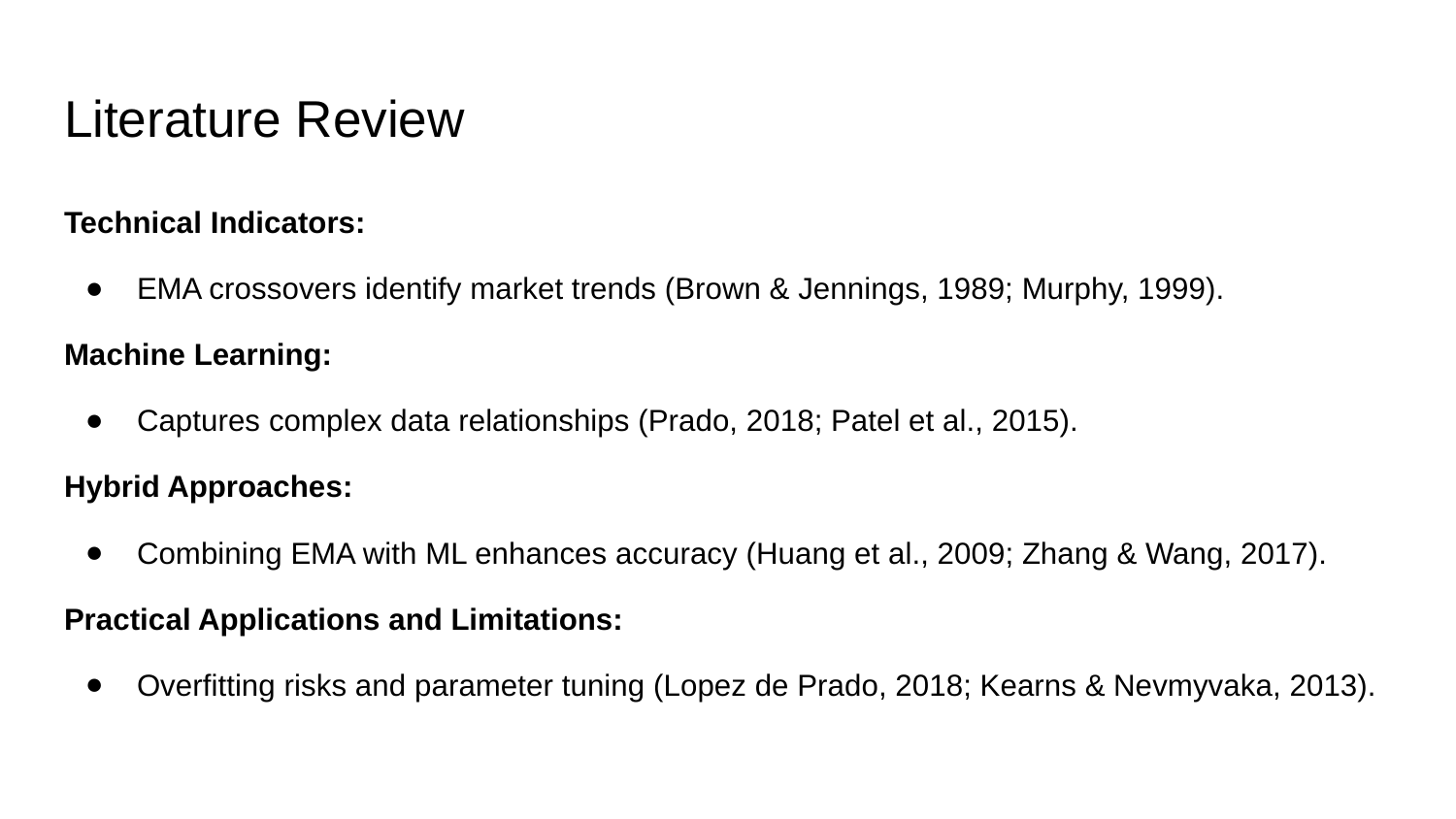

# Literature Review
Technical Indicators:
EMA crossovers identify market trends (Brown & Jennings, 1989; Murphy, 1999).
Machine Learning:
Captures complex data relationships (Prado, 2018; Patel et al., 2015).
Hybrid Approaches:
Combining EMA with ML enhances accuracy (Huang et al., 2009; Zhang & Wang, 2017).
Practical Applications and Limitations:
Overfitting risks and parameter tuning (Lopez de Prado, 2018; Kearns & Nevmyvaka, 2013).